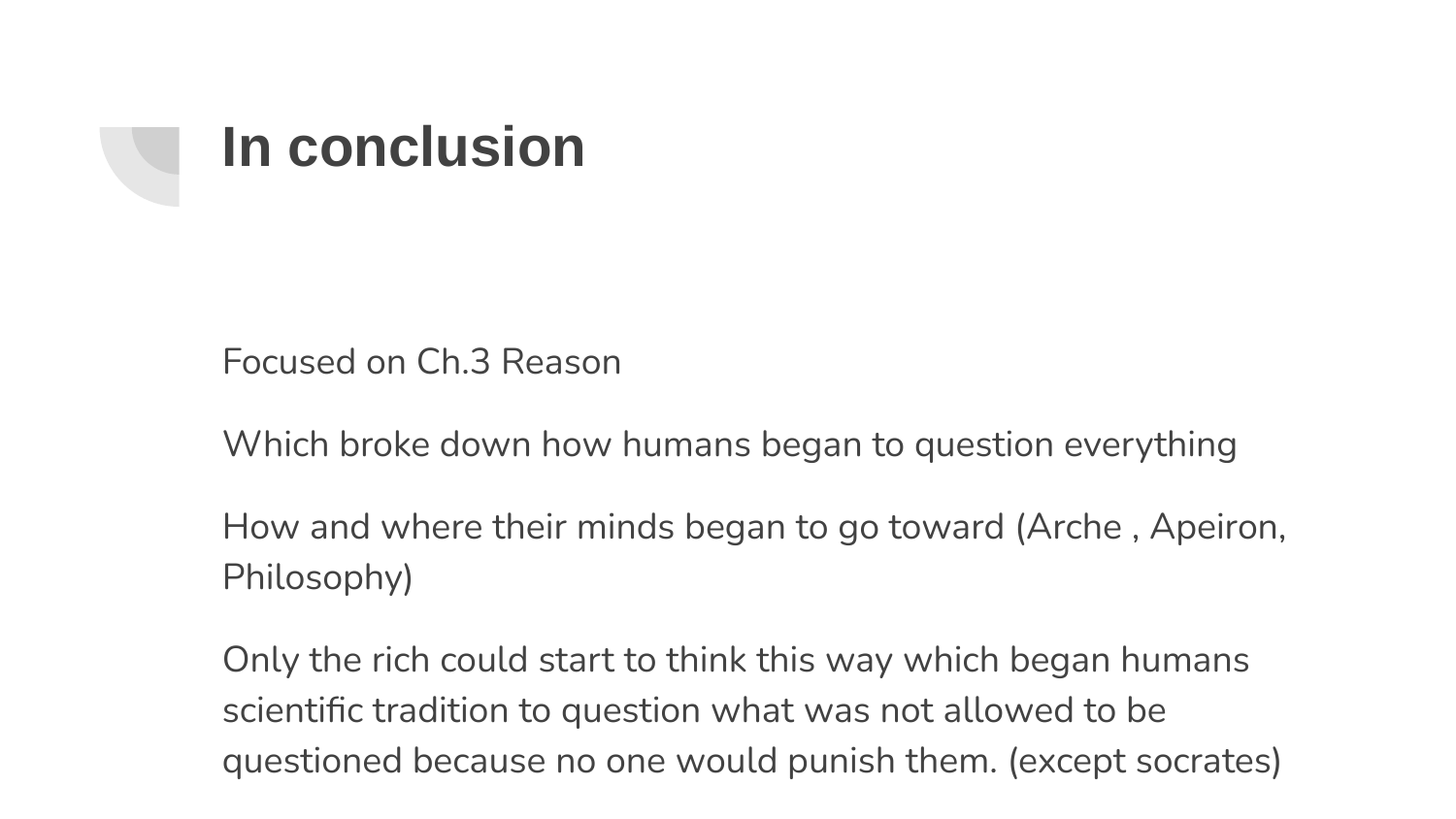

# In conclusion
Focused on Ch.3 Reason
Which broke down how humans began to question everything
How and where their minds began to go toward (Arche , Apeiron, Philosophy)
Only the rich could start to think this way which began humans scientific tradition to question what was not allowed to be questioned because no one would punish them. (except socrates)